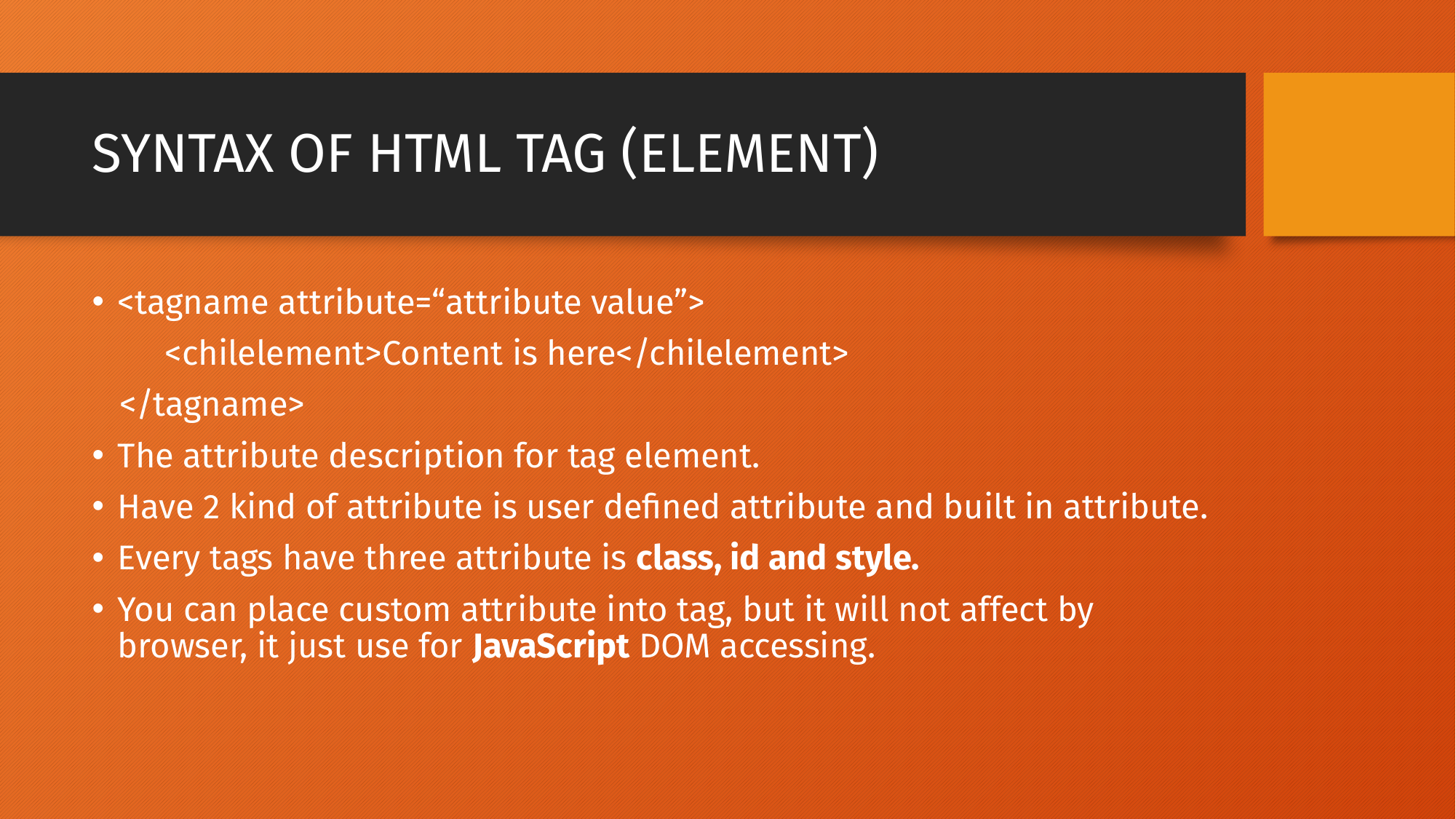

# SYNTAX OF HTML TAG (ELEMENT)
<tagname attribute=“attribute value”>
        <chilelement>Content is here</chilelement>
   </tagname>
The attribute description for tag element.
Have 2 kind of attribute is user defined attribute and built in attribute.
Every tags have three attribute is class, id and style.
You can place custom attribute into tag, but it will not affect by browser, it just use for JavaScript DOM accessing.